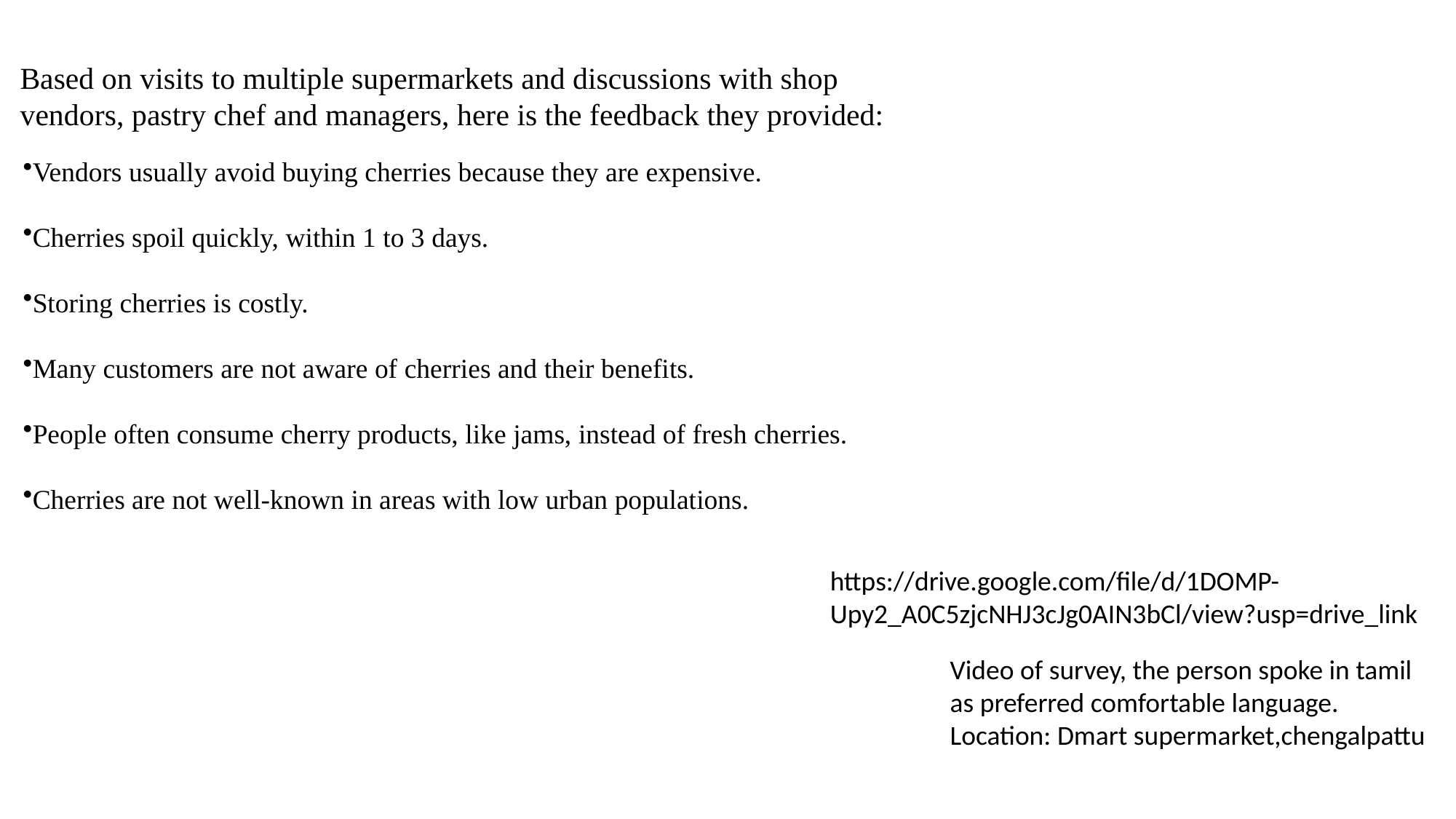

Based on visits to multiple supermarkets and discussions with shop vendors, pastry chef and managers, here is the feedback they provided:

Vendors usually avoid buying cherries because they are expensive.

Cherries spoil quickly, within 1 to 3 days.

Storing cherries is costly.

Many customers are not aware of cherries and their benefits.

People often consume cherry products, like jams, instead of fresh cherries.

Cherries are not well-known in areas with low urban populations.
https://drive.google.com/file/d/1DOMP-Upy2_A0C5zjcNHJ3cJg0AIN3bCl/view?usp=drive_link
Video of survey, the person spoke in tamil as preferred comfortable language.
Location: Dmart supermarket,chengalpattu